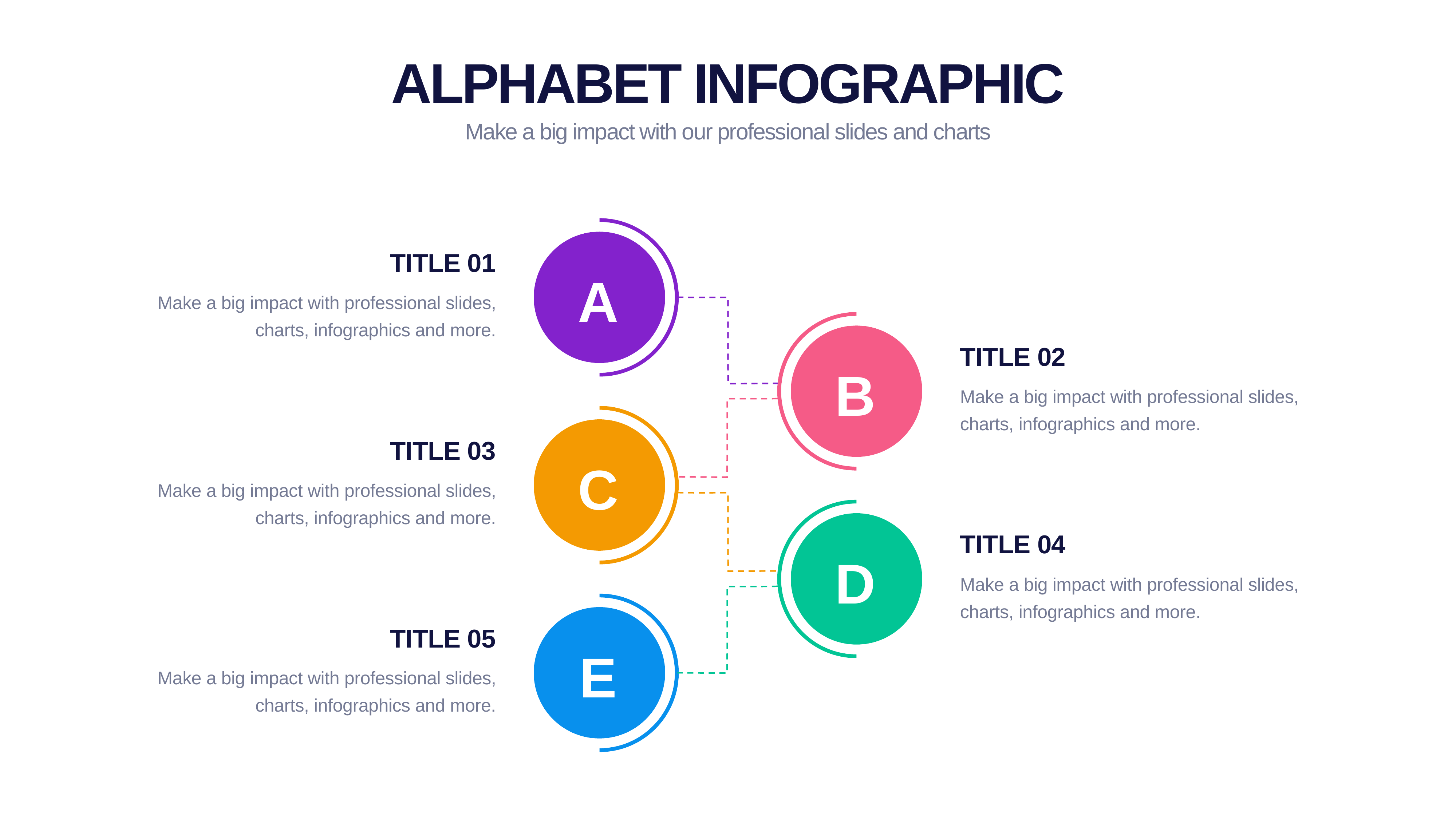

ALPHABET INFOGRAPHIC
Make a big impact with our professional slides and charts

TITLE 01
A
Make a big impact with professional slides, charts, infographics and more.

TITLE 02
B
Make a big impact with professional slides, charts, infographics and more.

TITLE 03
C
Make a big impact with professional slides, charts, infographics and more.

TITLE 04
D
Make a big impact with professional slides, charts, infographics and more.

TITLE 05
E
Make a big impact with professional slides, charts, infographics and more.